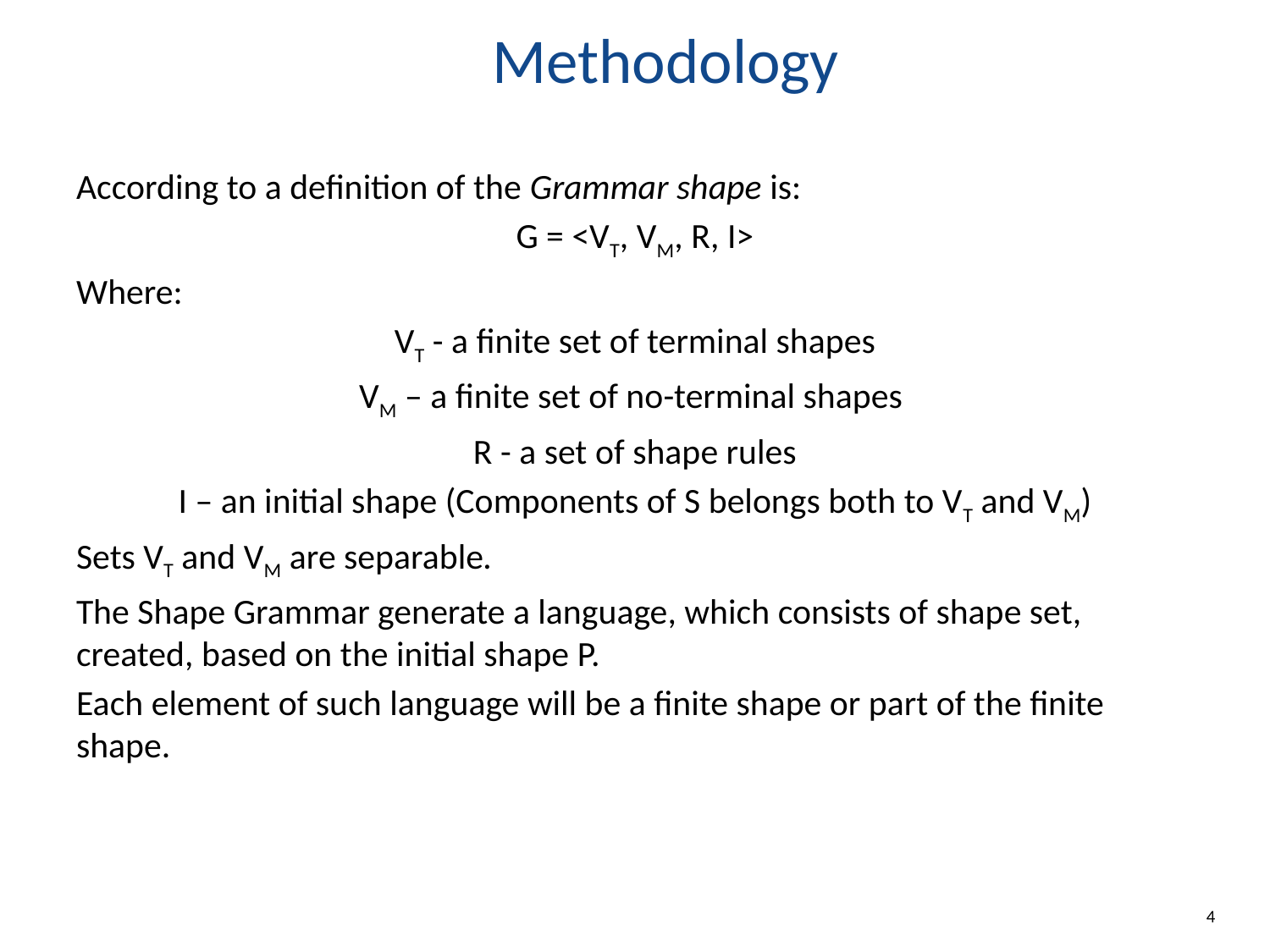

Methodology
According to a definition of the Grammar shape is:
G = <VT, VM, R, I>
Where:
VT - a finite set of terminal shapes
VM – a finite set of no-terminal shapes
R - a set of shape rules
I – an initial shape (Components of S belongs both to VT and VM)
Sets VT and VM are separable.
The Shape Grammar generate a language, which consists of shape set, created, based on the initial shape P.
Each element of such language will be a finite shape or part of the finite shape.